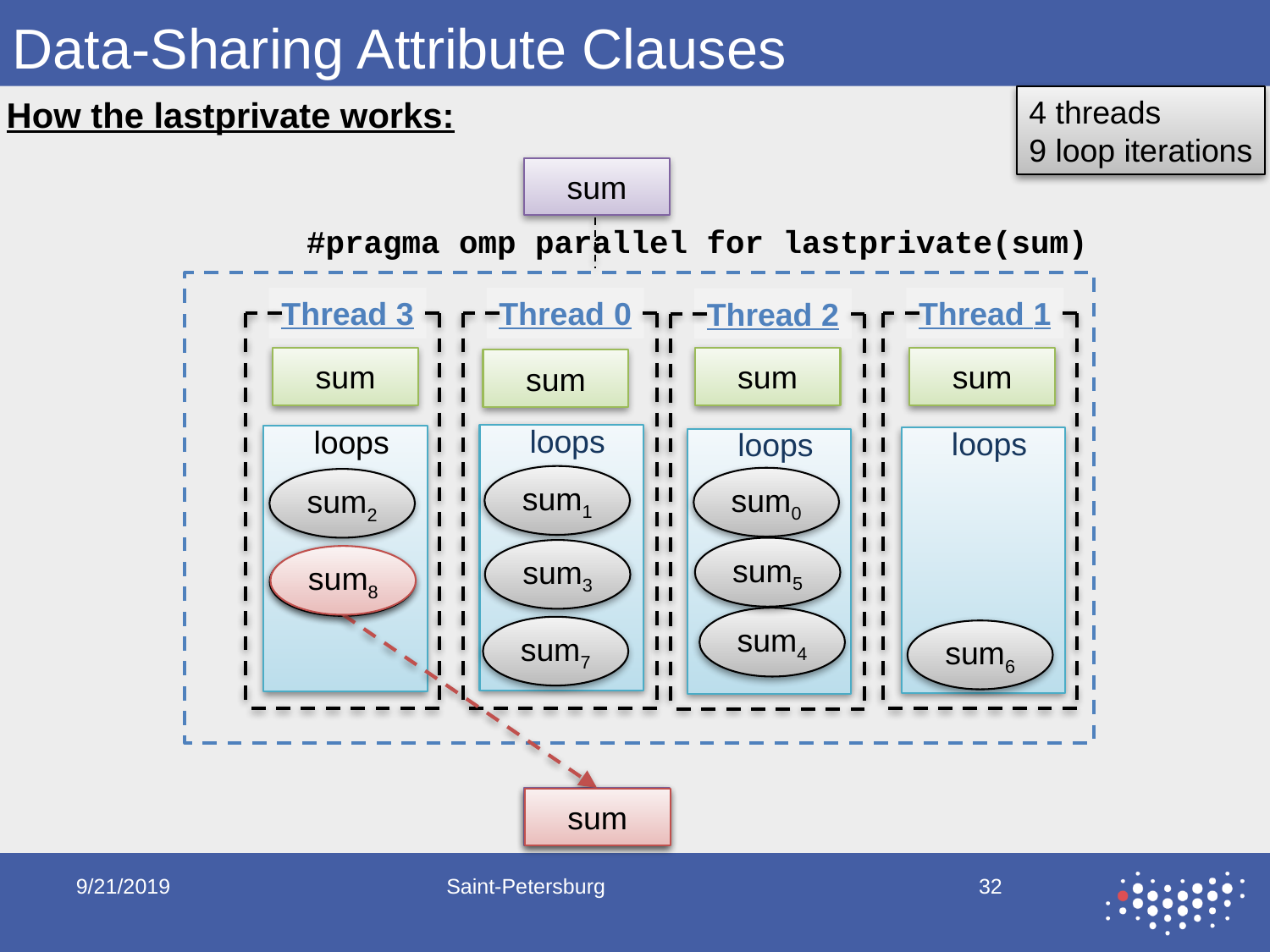

# Data-Sharing Attribute Clauses
4 threads
9 loop iterations
How the lastprivate works:
sum
#pragma omp parallel for lastprivate(sum)

Thread 3
Thread 0
Thread 1
Thread 2
sum
sum
sum
sum
loops

sum1
sum7
loops

sum2
sum8
loops

sum6
loops

sum0
sum4
sum5
sum3
sum8
sum
sum
9/21/2019
Saint-Petersburg
32